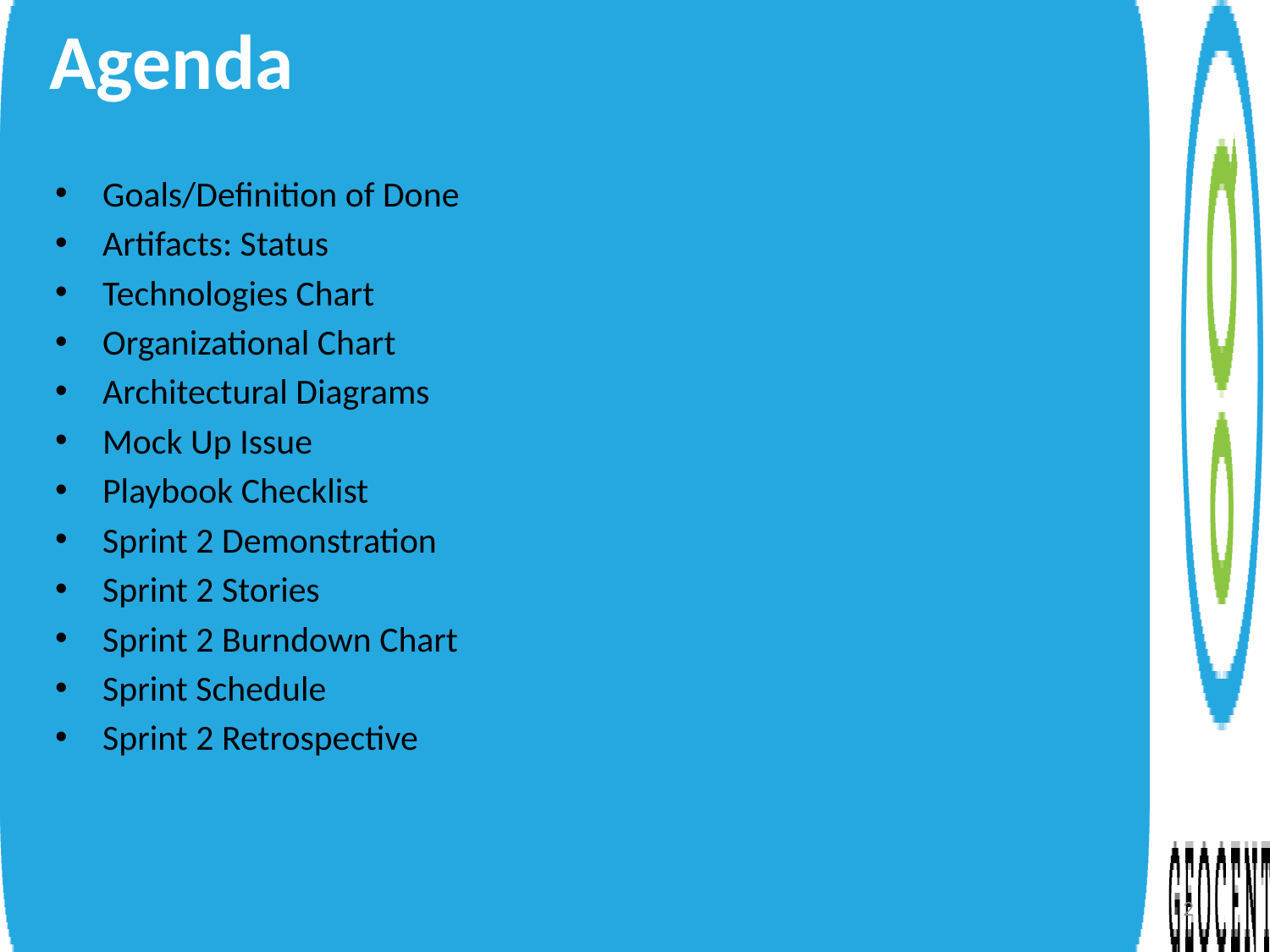

Agenda
Goals/Definition of Done
Artifacts: Status
Technologies Chart
Organizational Chart
Architectural Diagrams
Mock Up Issue
Playbook Checklist
Sprint 2 Demonstration
Sprint 2 Stories
Sprint 2 Burndown Chart
Sprint Schedule
Sprint 2 Retrospective

2